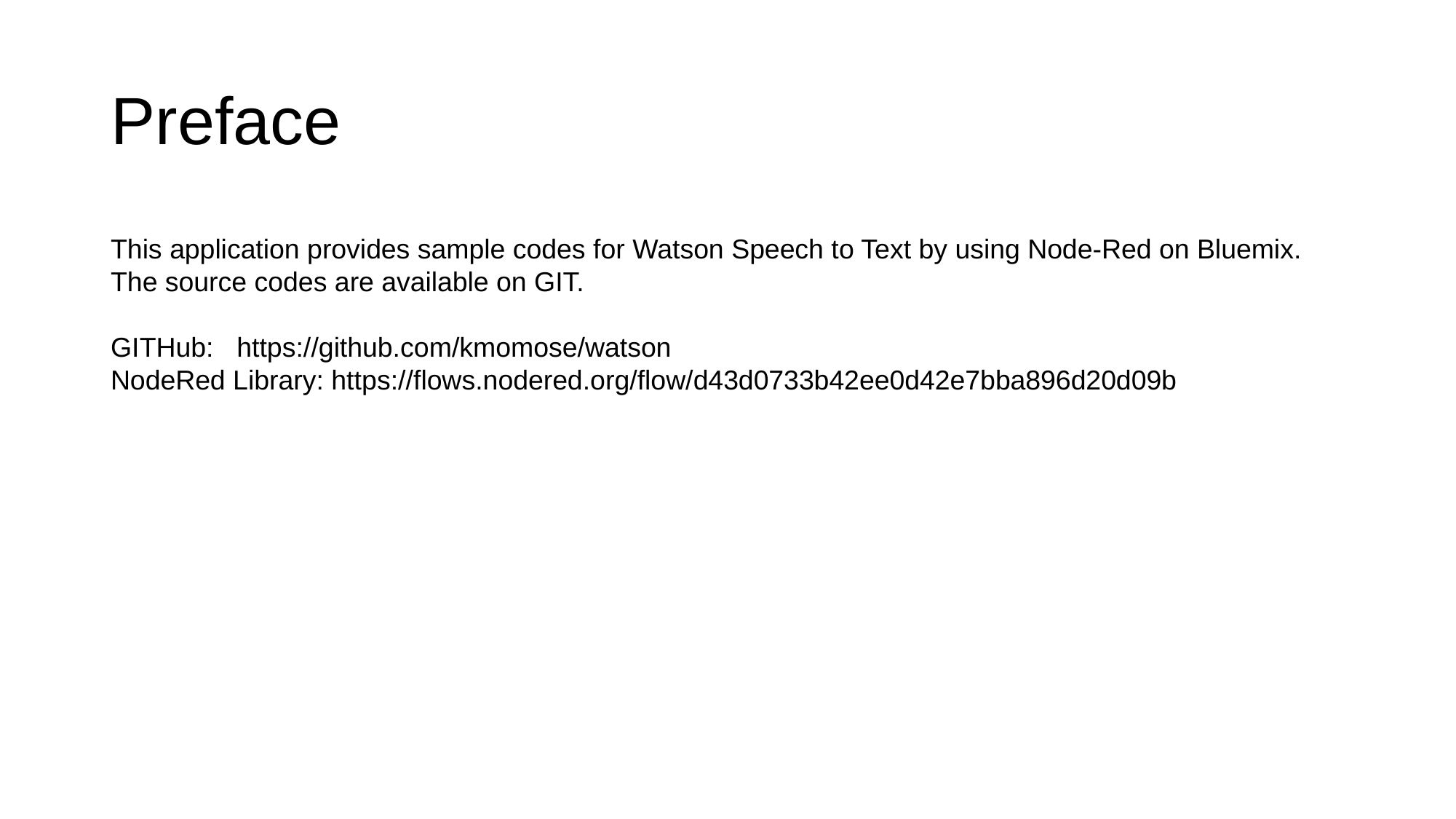

# Preface
This application provides sample codes for Watson Speech to Text by using Node-Red on Bluemix.
The source codes are available on GIT.

GITHub:   https://github.com/kmomose/watson
NodeRed Library: https://flows.nodered.org/flow/d43d0733b42ee0d42e7bba896d20d09b